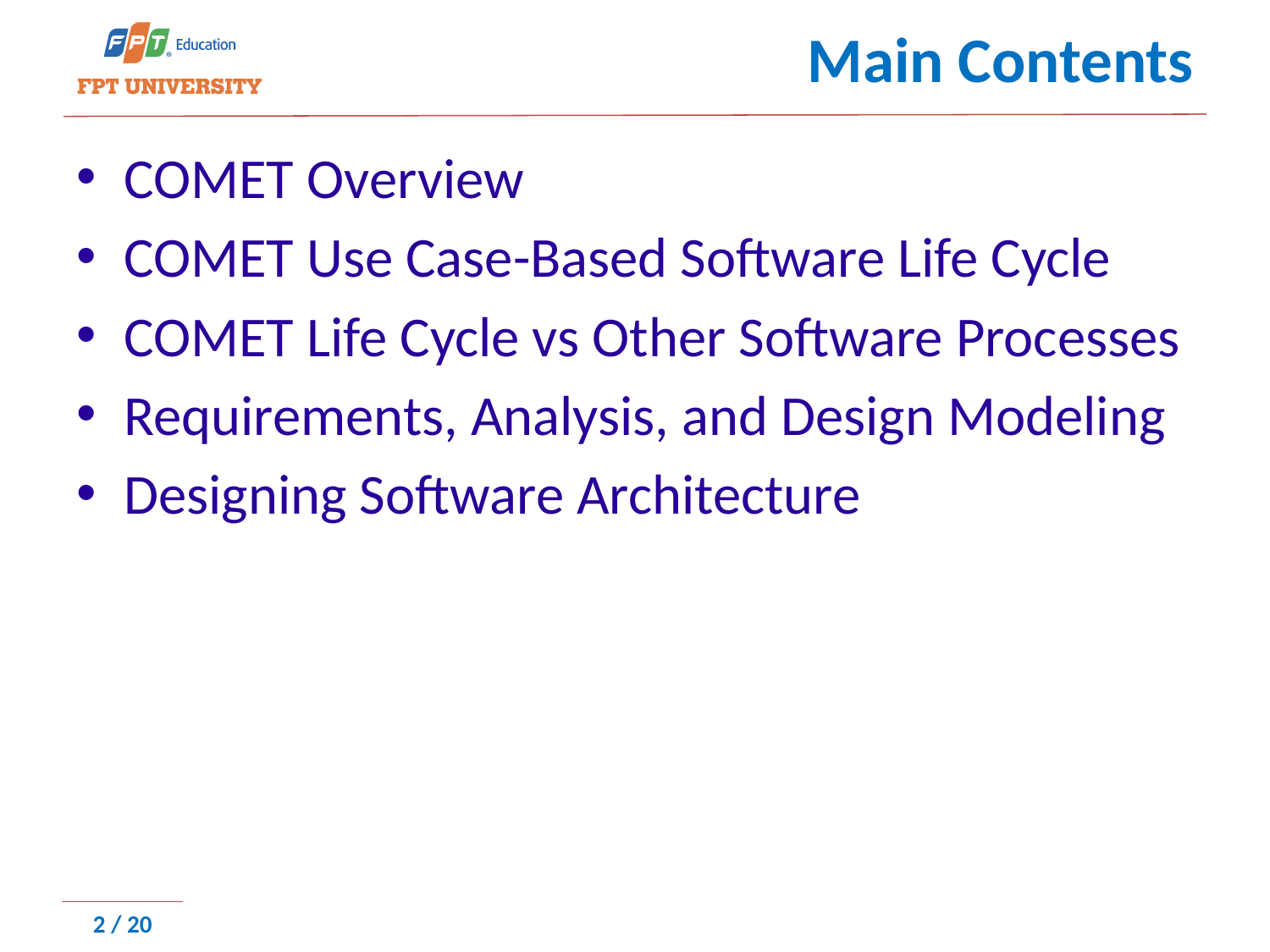

# Main Contents
COMET Overview
COMET Use Case-Based Software Life Cycle
COMET Life Cycle vs Other Software Processes
Requirements, Analysis, and Design Modeling
Designing Software Architecture